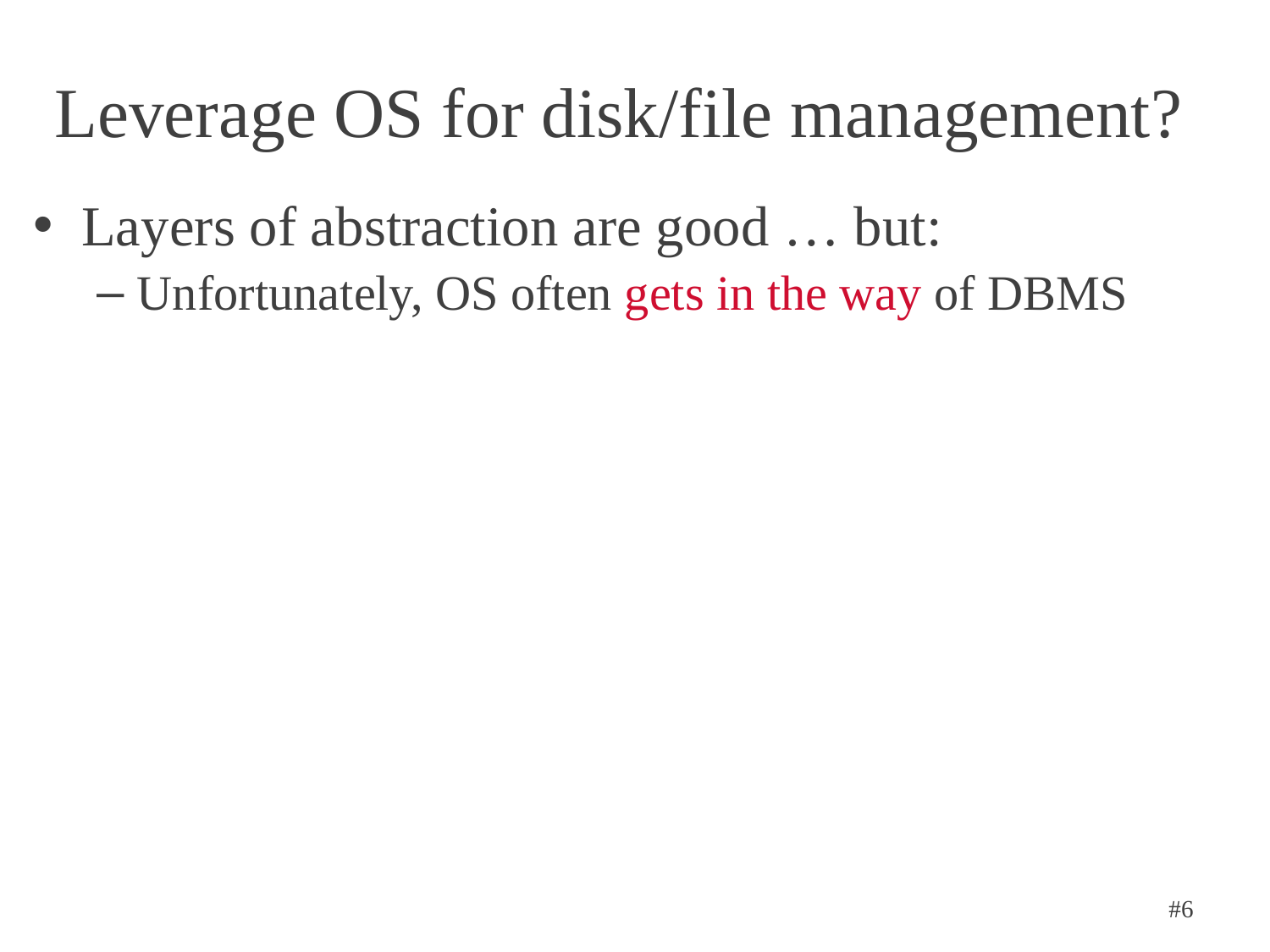

# Leverage OS for disk/file management?
Layers of abstraction are good … but:
Unfortunately, OS often gets in the way of DBMS

#6